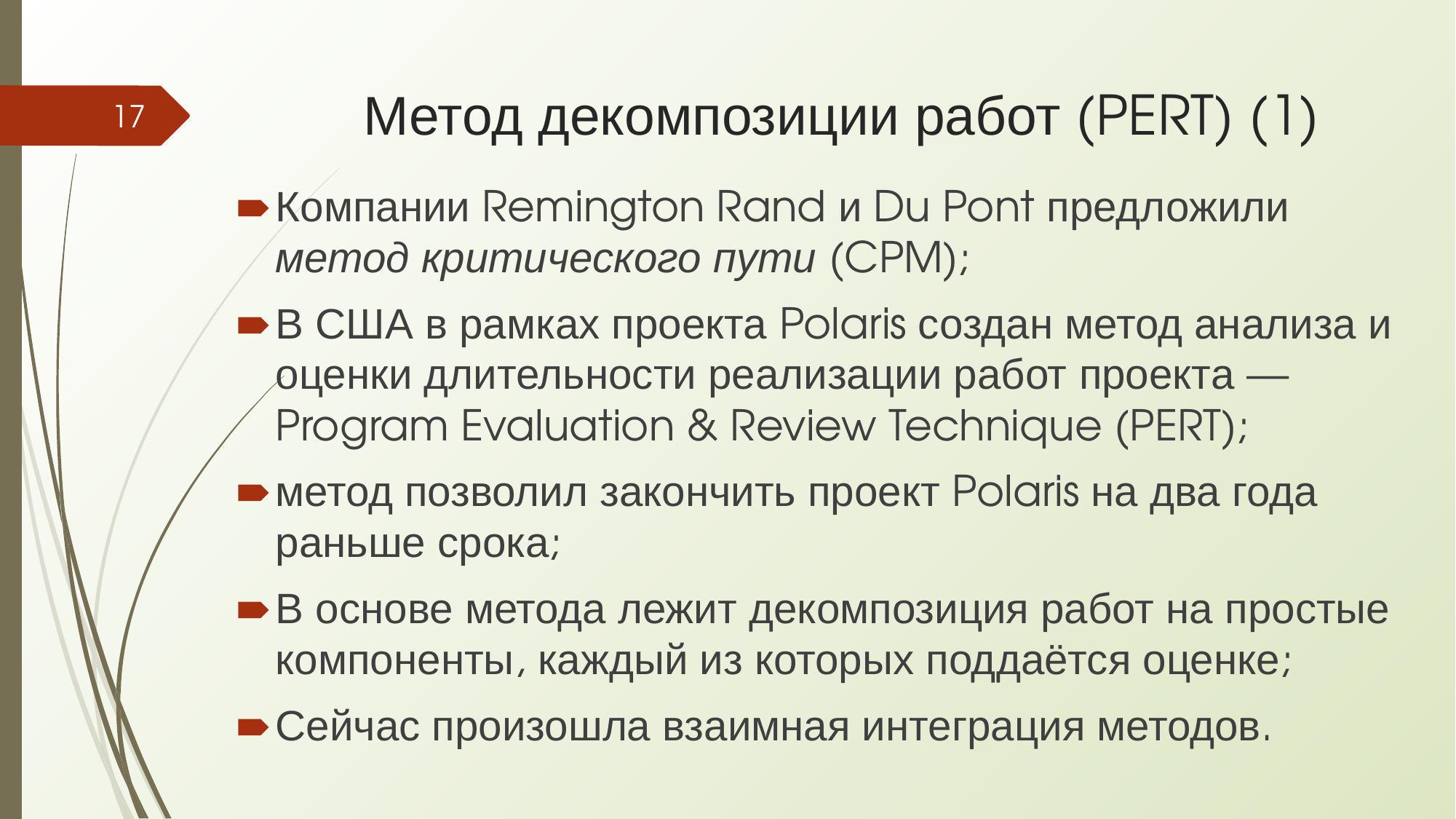

# Метод декомпозиции работ (PERT) (1)
17
Компании Remington Rand и Du Pont предложили метод критического пути (CPM);
В США в рамках проекта Polaris создан метод анализа и оценки длительности реализации работ проекта — Program Evaluation & Review Technique (PERT);
метод позволил закончить проект Polaris на два года раньше срока;
В основе метода лежит декомпозиция работ на простые компоненты, каждый из которых поддаётся оценке;
Сейчас произошла взаимная интеграция методов.